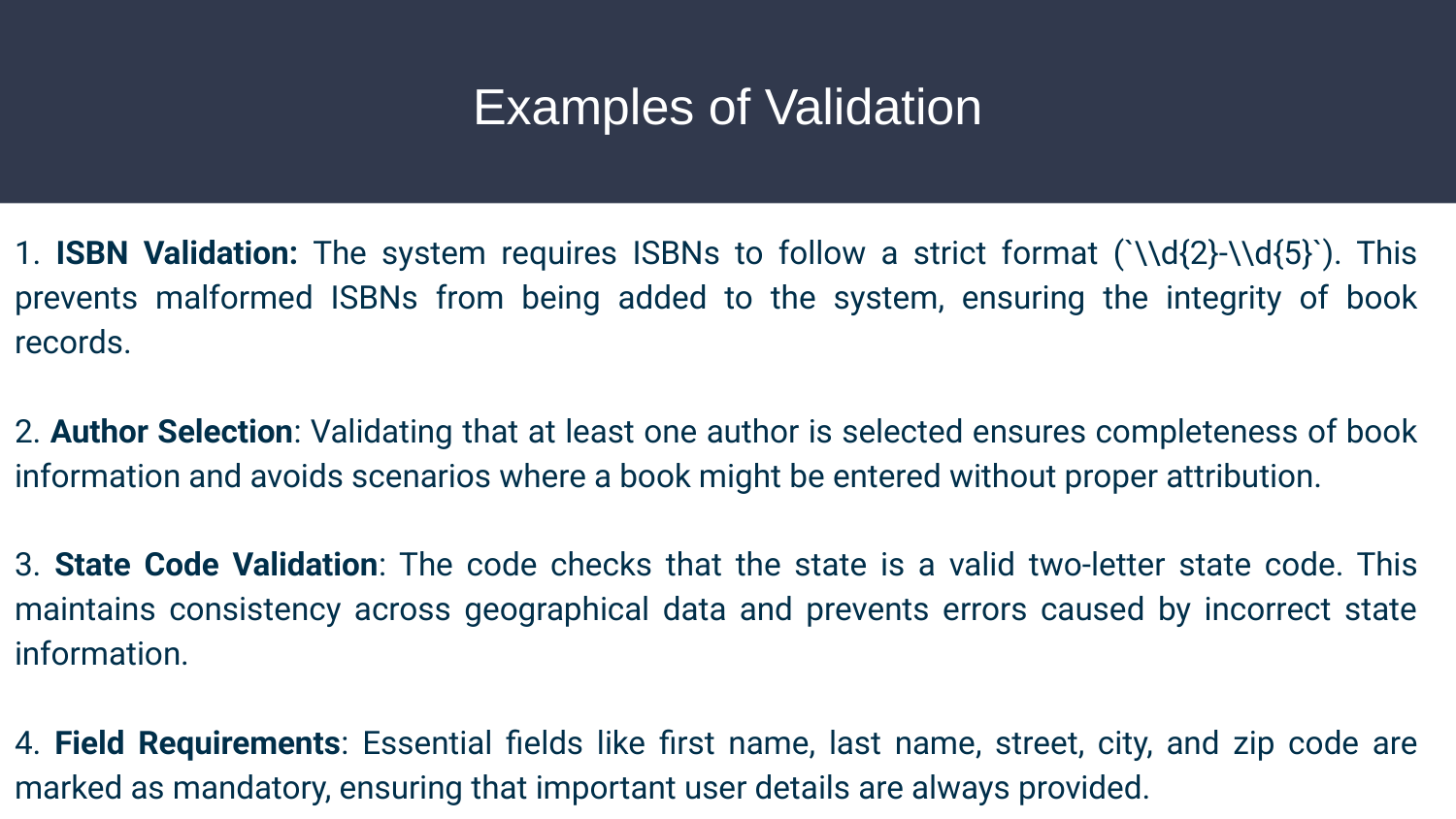

# Examples of Validation

1. ISBN Validation: The system requires ISBNs to follow a strict format (`\\d{2}-\\d{5}`). This prevents malformed ISBNs from being added to the system, ensuring the integrity of book records.

2. Author Selection: Validating that at least one author is selected ensures completeness of book information and avoids scenarios where a book might be entered without proper attribution.

3. State Code Validation: The code checks that the state is a valid two-letter state code. This maintains consistency across geographical data and prevents errors caused by incorrect state information.

4. Field Requirements: Essential fields like first name, last name, street, city, and zip code are marked as mandatory, ensuring that important user details are always provided.